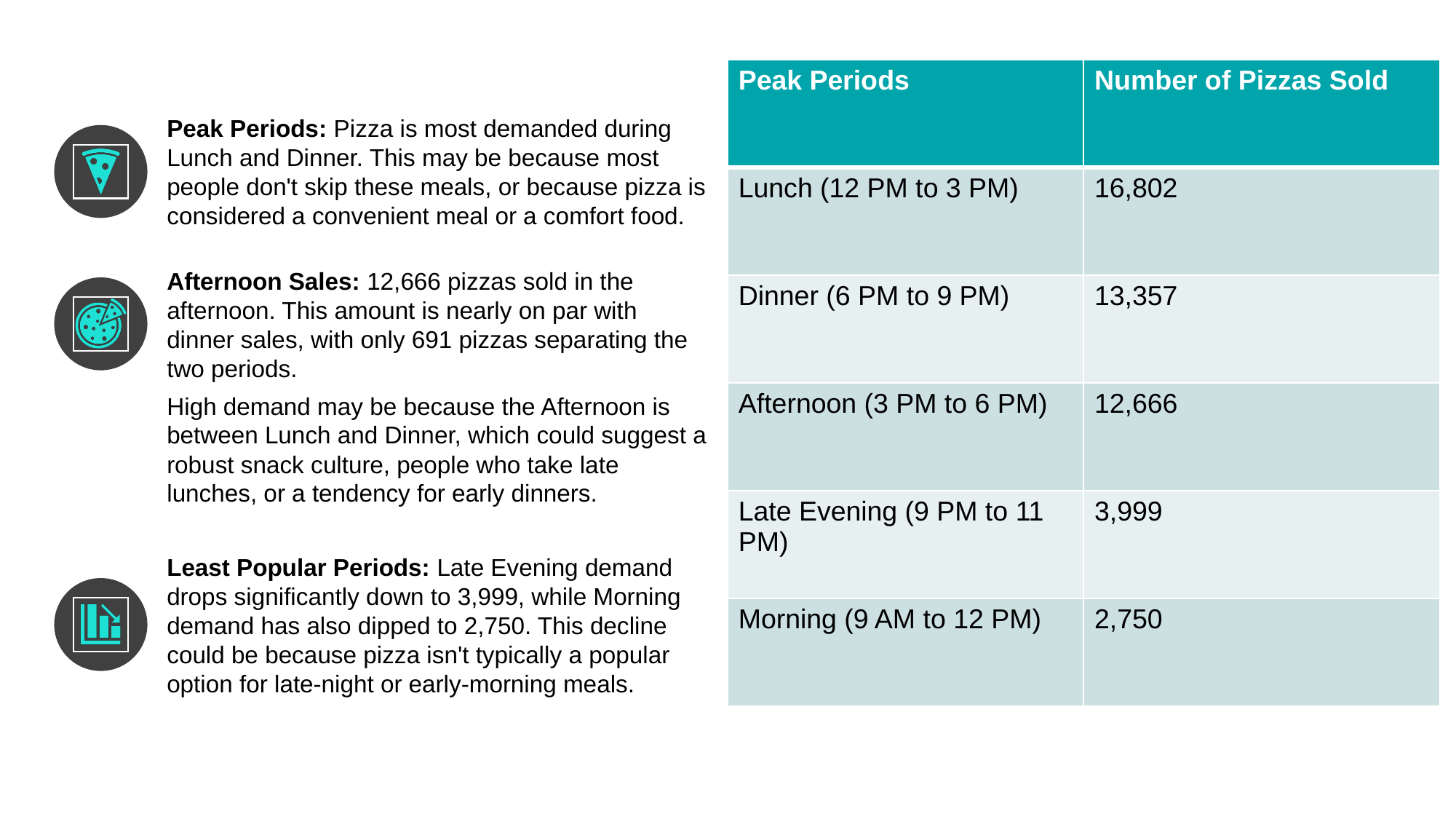

| Peak Periods | Number of Pizzas Sold |
| --- | --- |
| Lunch (12 PM to 3 PM) | 16,802 |
| Dinner (6 PM to 9 PM) | 13,357 |
| Afternoon (3 PM to 6 PM) | 12,666 |
| Late Evening (9 PM to 11 PM) | 3,999 |
| Morning (9 AM to 12 PM) | 2,750 |

Peak Periods: Pizza is most demanded during Lunch and Dinner. This may be because most people don't skip these meals, or because pizza is considered a convenient meal or a comfort food.

Afternoon Sales: 12,666 pizzas sold in the afternoon. This amount is nearly on par with dinner sales, with only 691 pizzas separating the two periods.

High demand may be because the Afternoon is between Lunch and Dinner, which could suggest a robust snack culture, people who take late lunches, or a tendency for early dinners.

Least Popular Periods: Late Evening demand drops significantly down to 3,999, while Morning demand has also dipped to 2,750. This decline could be because pizza isn't typically a popular option for late-night or early-morning meals.